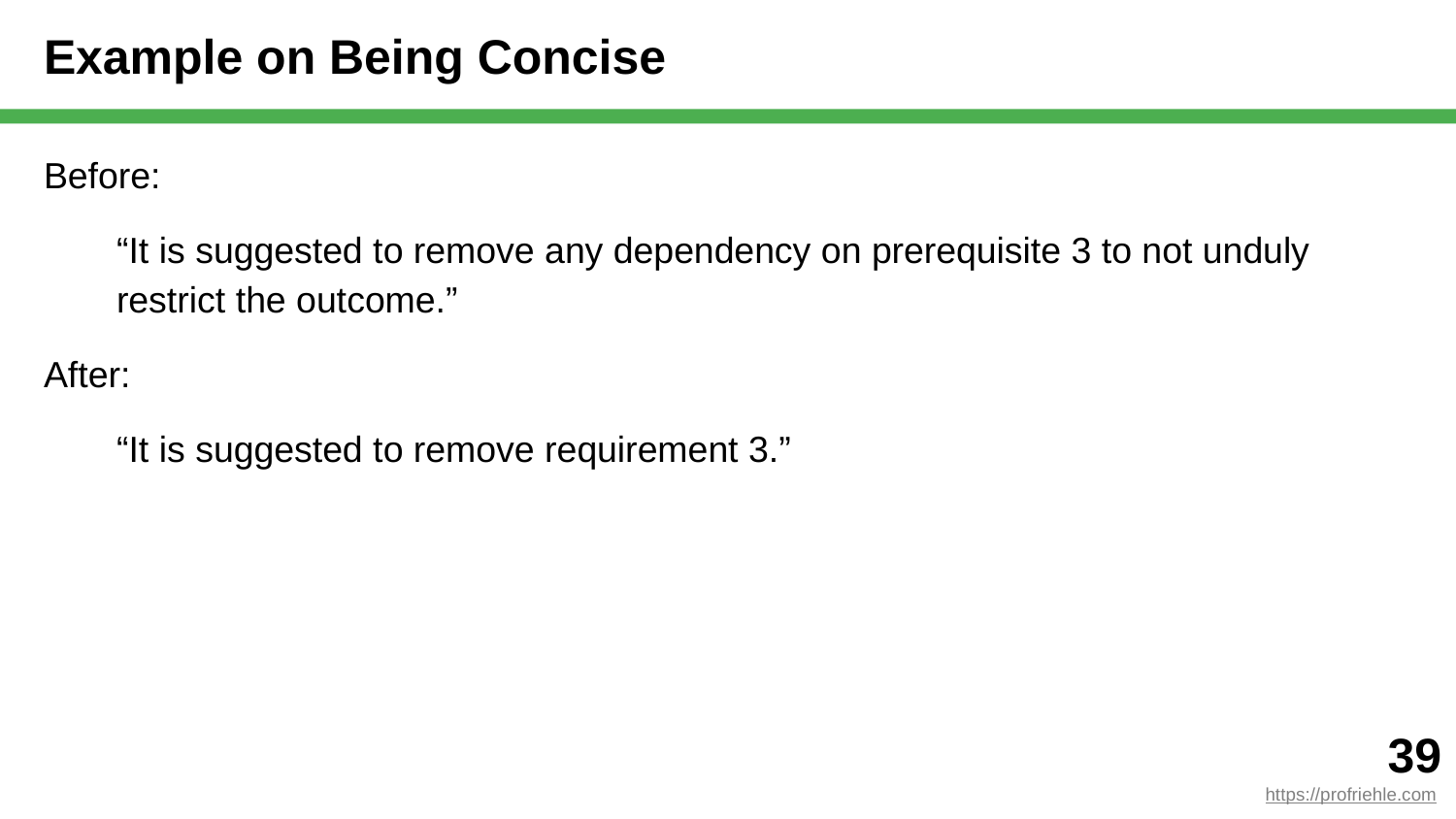

# Example on Being Concise
Before:
“It is suggested to remove any dependency on prerequisite 3 to not unduly restrict the outcome.”
After:
“It is suggested to remove requirement 3.”

39
https://profriehle.com